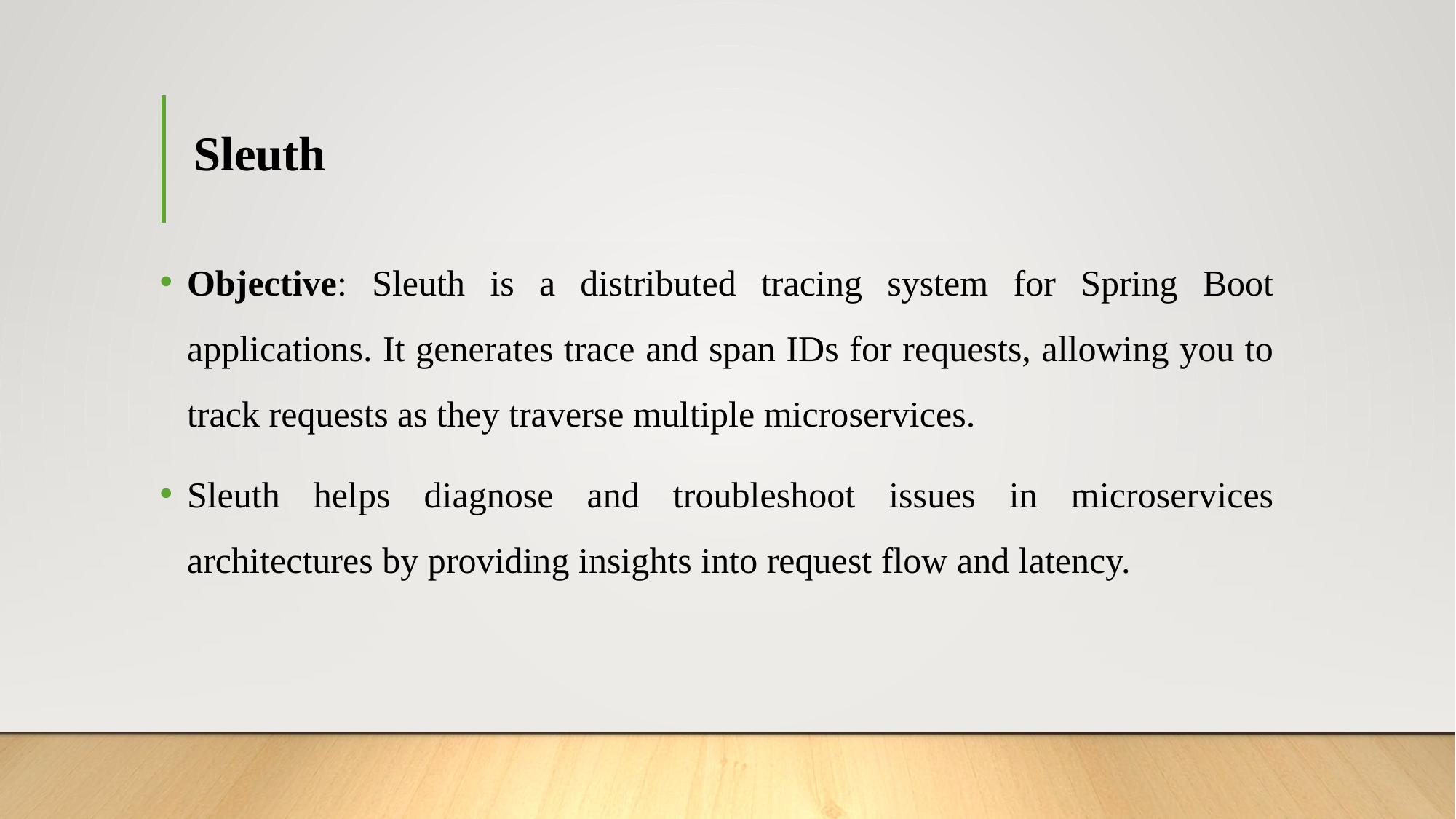

# Sleuth
Objective: Sleuth is a distributed tracing system for Spring Boot applications. It generates trace and span IDs for requests, allowing you to track requests as they traverse multiple microservices.
Sleuth helps diagnose and troubleshoot issues in microservices architectures by providing insights into request flow and latency.